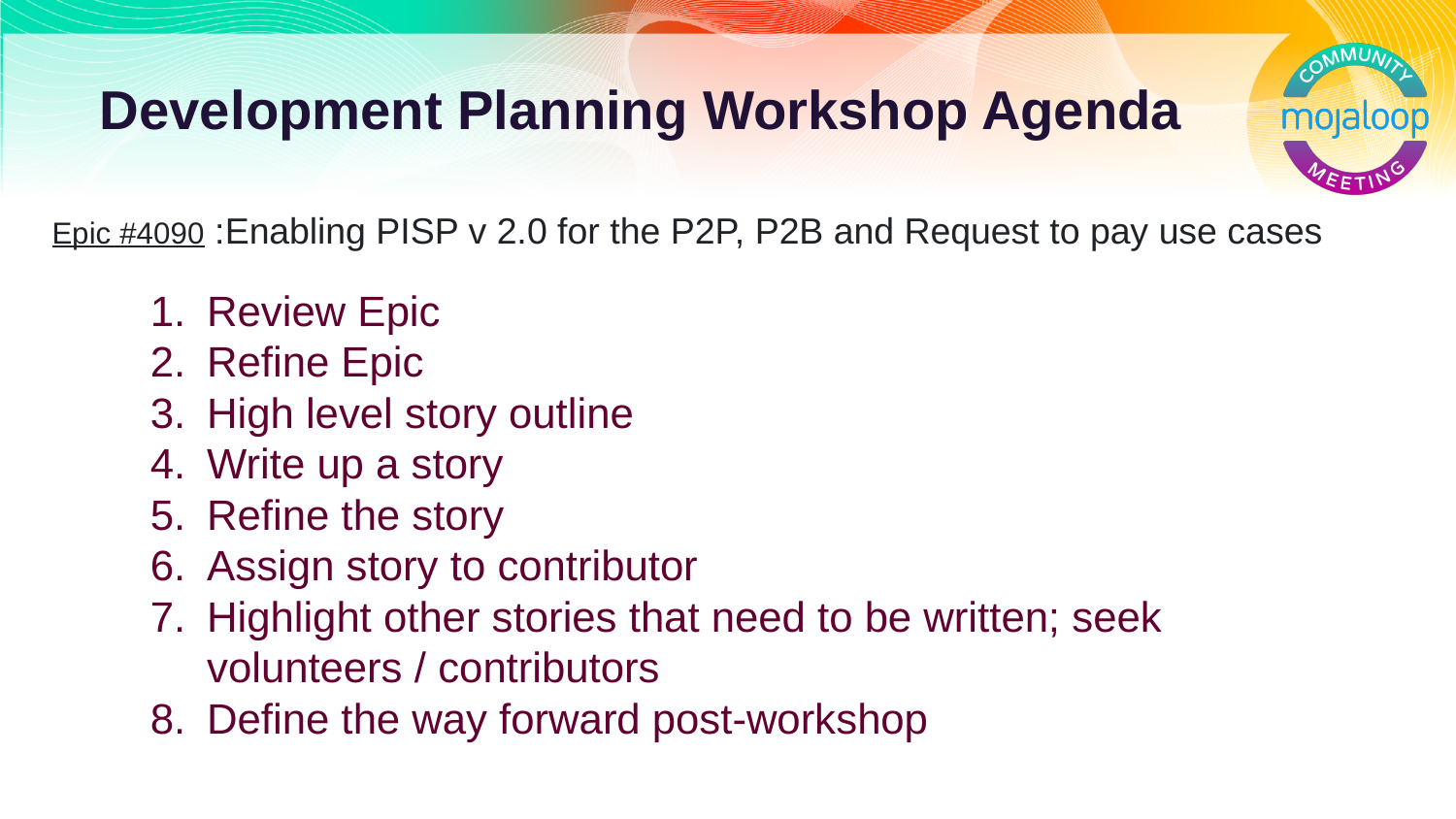

# Development Planning Workshop Agenda
Epic #4090 :Enabling PISP v 2.0 for the P2P, P2B and Request to pay use cases
Review Epic
Refine Epic
High level story outline
Write up a story
Refine the story
Assign story to contributor
Highlight other stories that need to be written; seek volunteers / contributors
Define the way forward post-workshop